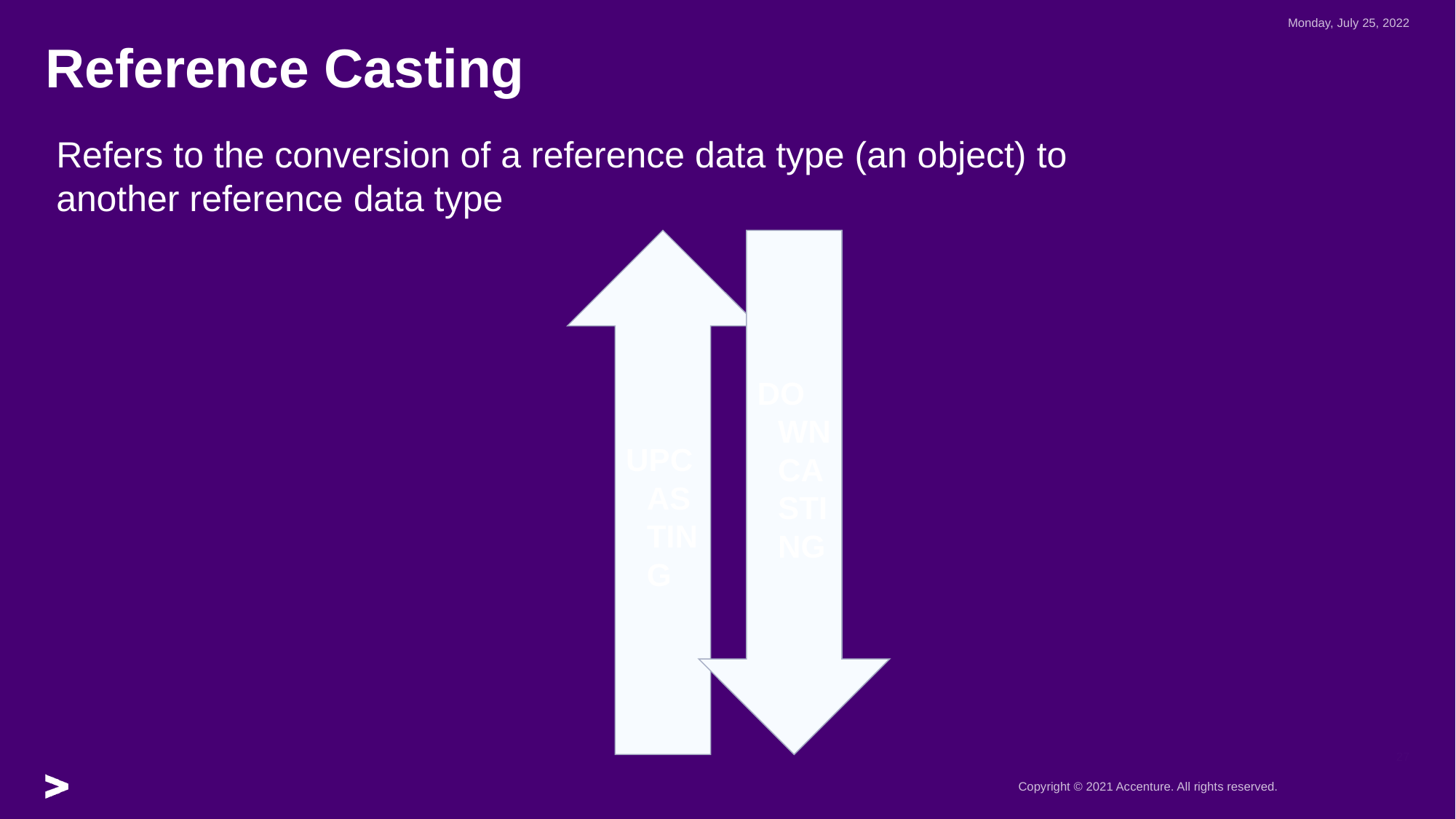

Monday, July 25, 2022
# Reference Casting
Refers to the conversion of a reference data type (an object) to another reference data type

UPCASTING
DOWNCASTING

27